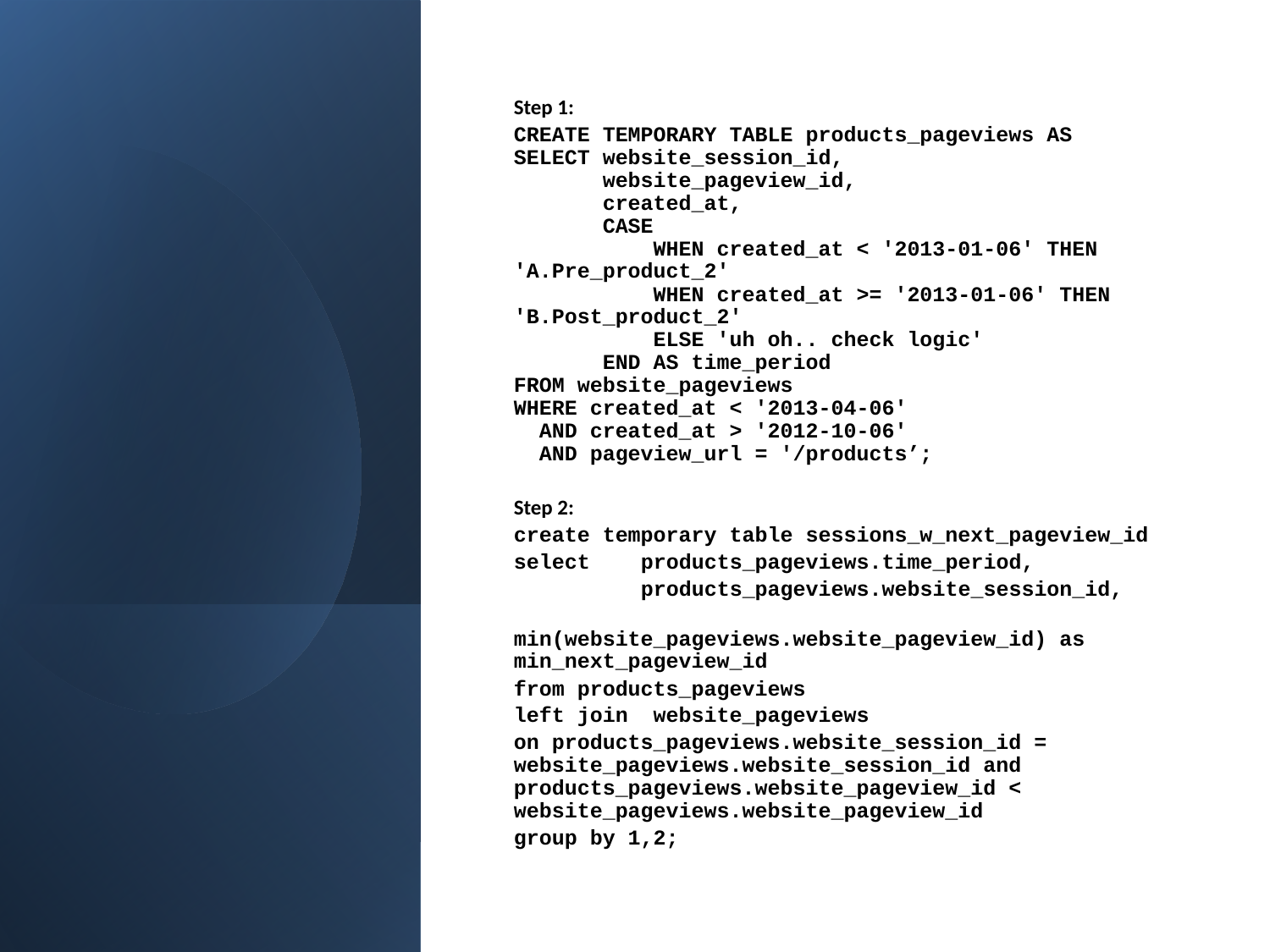

Step 1:
CREATE TEMPORARY TABLE products_pageviews AS
SELECT website_session_id,
       website_pageview_id,
       created_at,
       CASE
           WHEN created_at < '2013-01-06' THEN 'A.Pre_product_2'
           WHEN created_at >= '2013-01-06' THEN 'B.Post_product_2'
           ELSE 'uh oh.. check logic'
       END AS time_period
FROM website_pageviews
WHERE created_at < '2013-04-06'
  AND created_at > '2012-10-06'
  AND pageview_url = '/products’;

Step 2:
create temporary table sessions_w_next_pageview_id
select 	products_pageviews.time_period,
	products_pageviews.website_session_id,
	min(website_pageviews.website_pageview_id) as min_next_pageview_id
from products_pageviews
left join  website_pageviews
on products_pageviews.website_session_id = website_pageviews.website_session_id and products_pageviews.website_pageview_id < website_pageviews.website_pageview_id
group by 1,2;